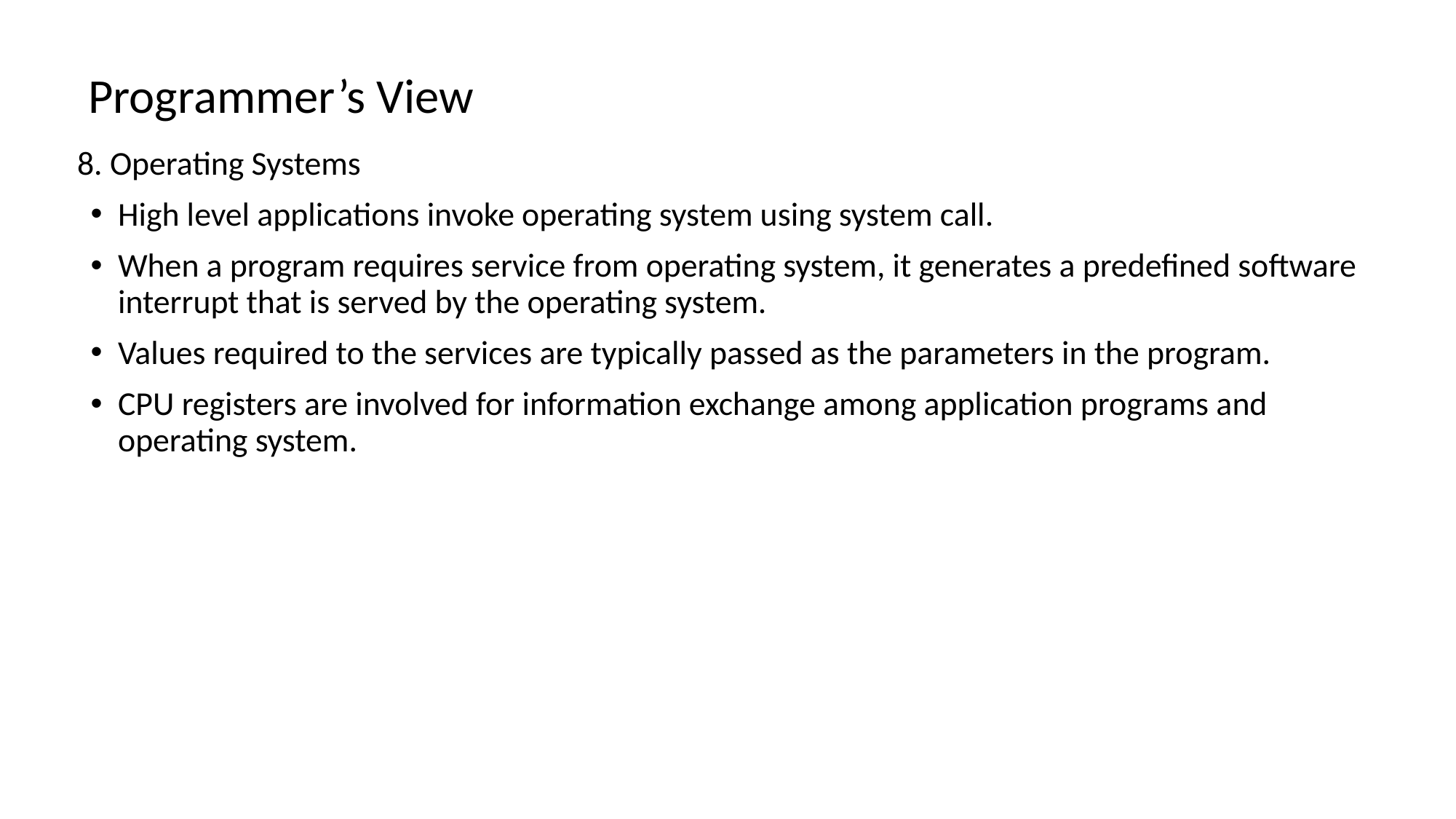

# Programmer’s View
8. Operating Systems
High level applications invoke operating system using system call.
When a program requires service from operating system, it generates a predefined software interrupt that is served by the operating system.
Values required to the services are typically passed as the parameters in the program.
CPU registers are involved for information exchange among application programs and operating system.